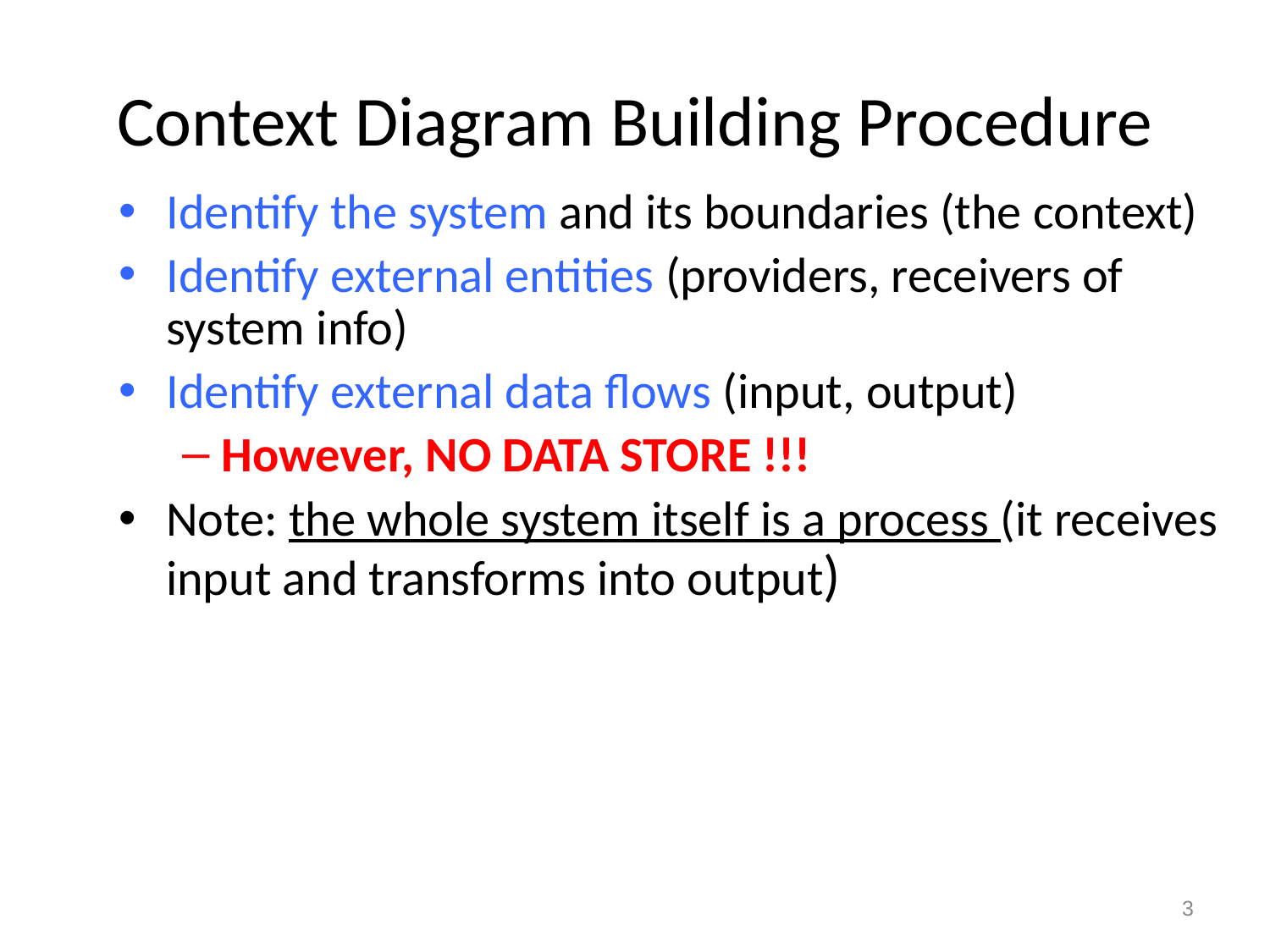

# Context Diagram Building Procedure
Identify the system and its boundaries (the context)
Identify external entities (providers, receivers of system info)
Identify external data flows (input, output)
However, NO DATA STORE !!!
Note: the whole system itself is a process (it receives input and transforms into output)
3